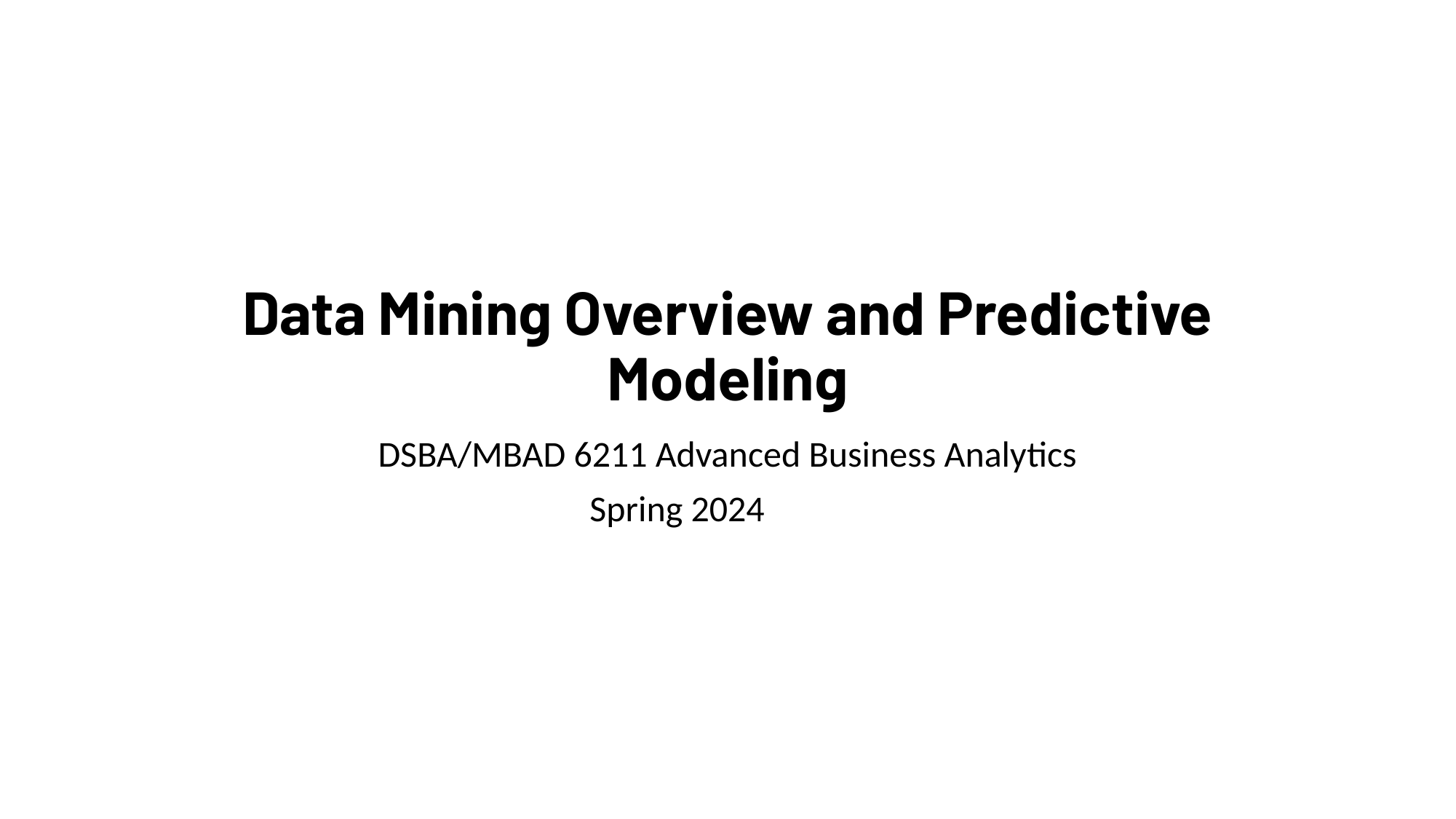

# Data Mining Overview and Predictive Modeling
DSBA/MBAD 6211 Advanced Business Analytics
Spring 2024/2020